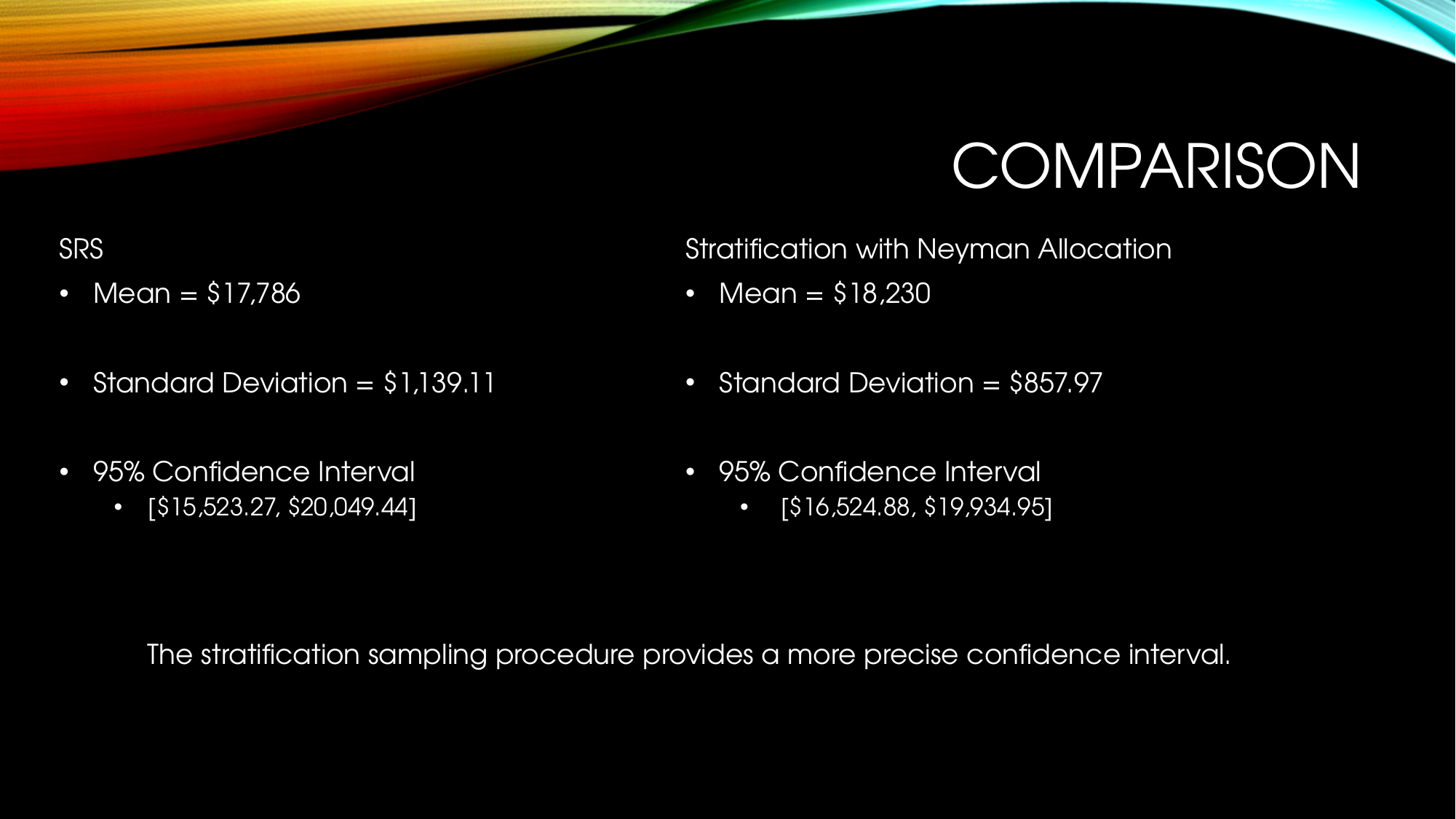

# Comparison
SRS
Mean = $17,786

Standard Deviation = $1,139.11

95% Confidence Interval
[$15,523.27, $20,049.44]
Stratification with Neyman Allocation
Mean = $18,230

Standard Deviation = $857.97

95% Confidence Interval
 [$16,524.88, $19,934.95]
The stratification sampling procedure provides a more precise confidence interval.